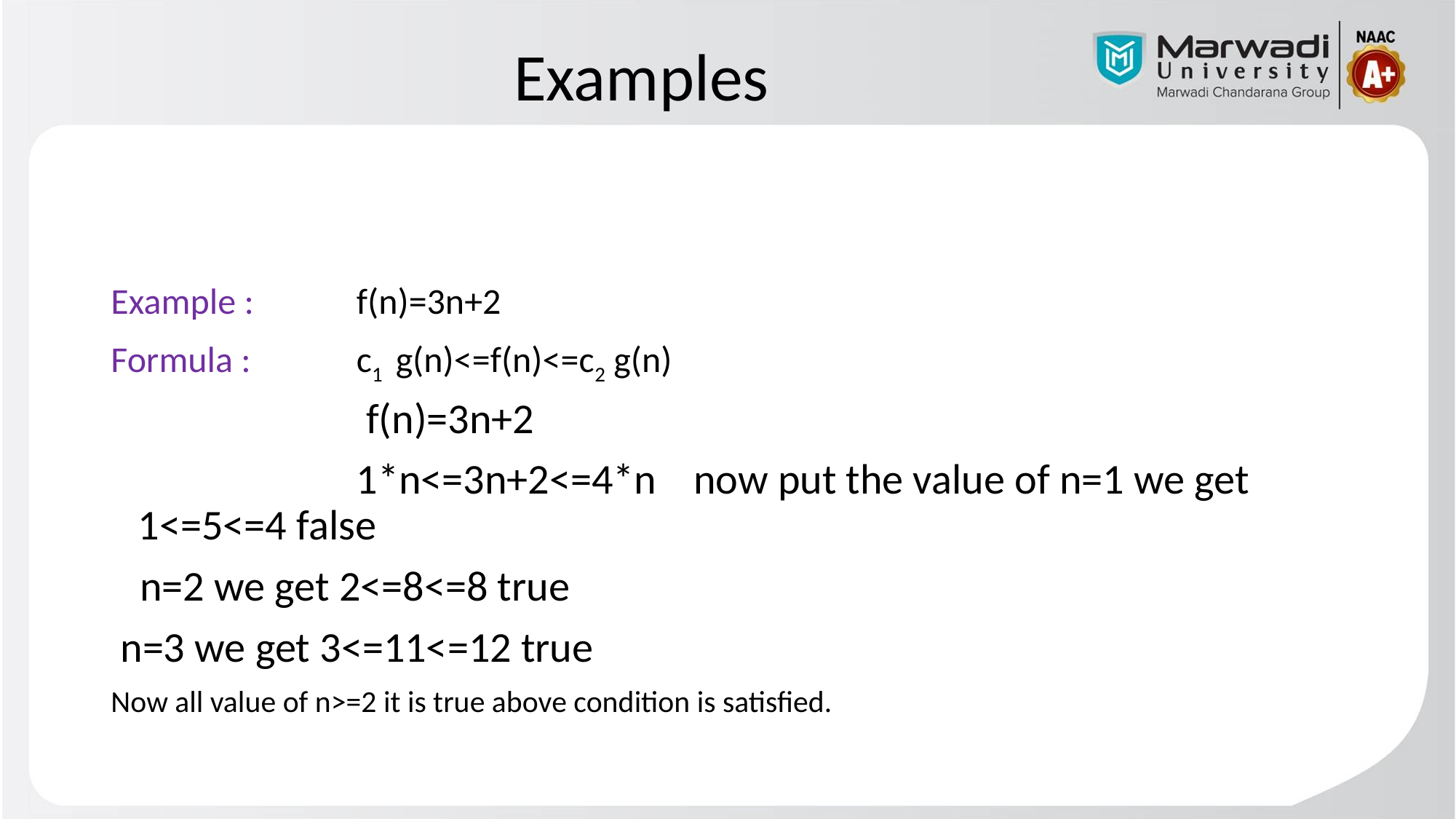

# Examples

Example : 	f(n)=3n+2
Formula : 	c1  g(n)<=f(n)<=c2 g(n)
			 f(n)=3n+2
			1*n<=3n+2<=4*n	 now put the value of n=1 we get  1<=5<=4 false
   n=2 we get 2<=8<=8 true
 n=3 we get 3<=11<=12 true
Now all value of n>=2 it is true above condition is satisfied.